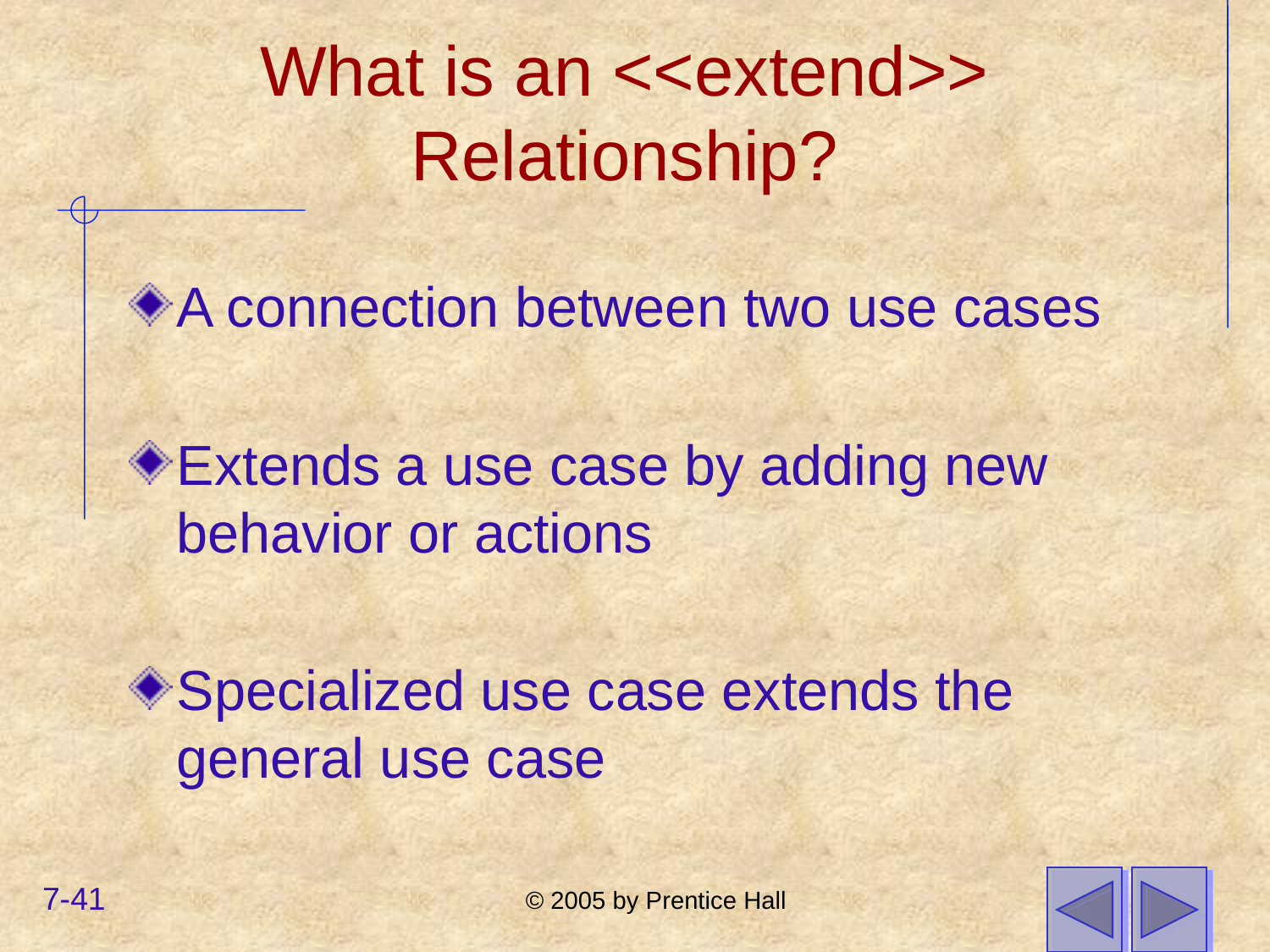

# What is an <<extend>> Relationship?
A connection between two use cases

Extends a use case by adding new behavior or actions

Specialized use case extends the general use case